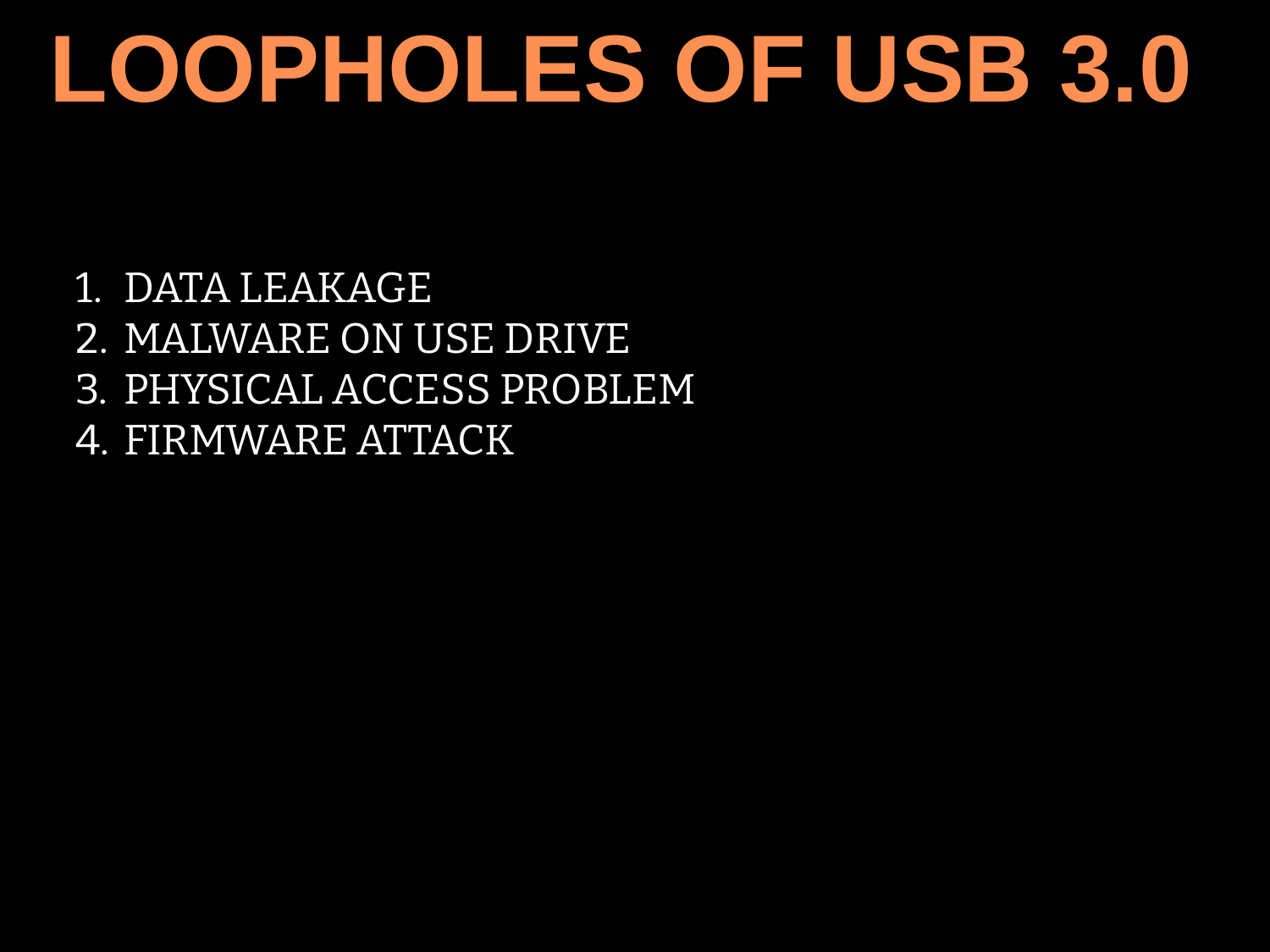

LOOPHOLES OF USB 3.0
DATA LEAKAGE
MALWARE ON USE DRIVE
PHYSICAL ACCESS PROBLEM
FIRMWARE ATTACK